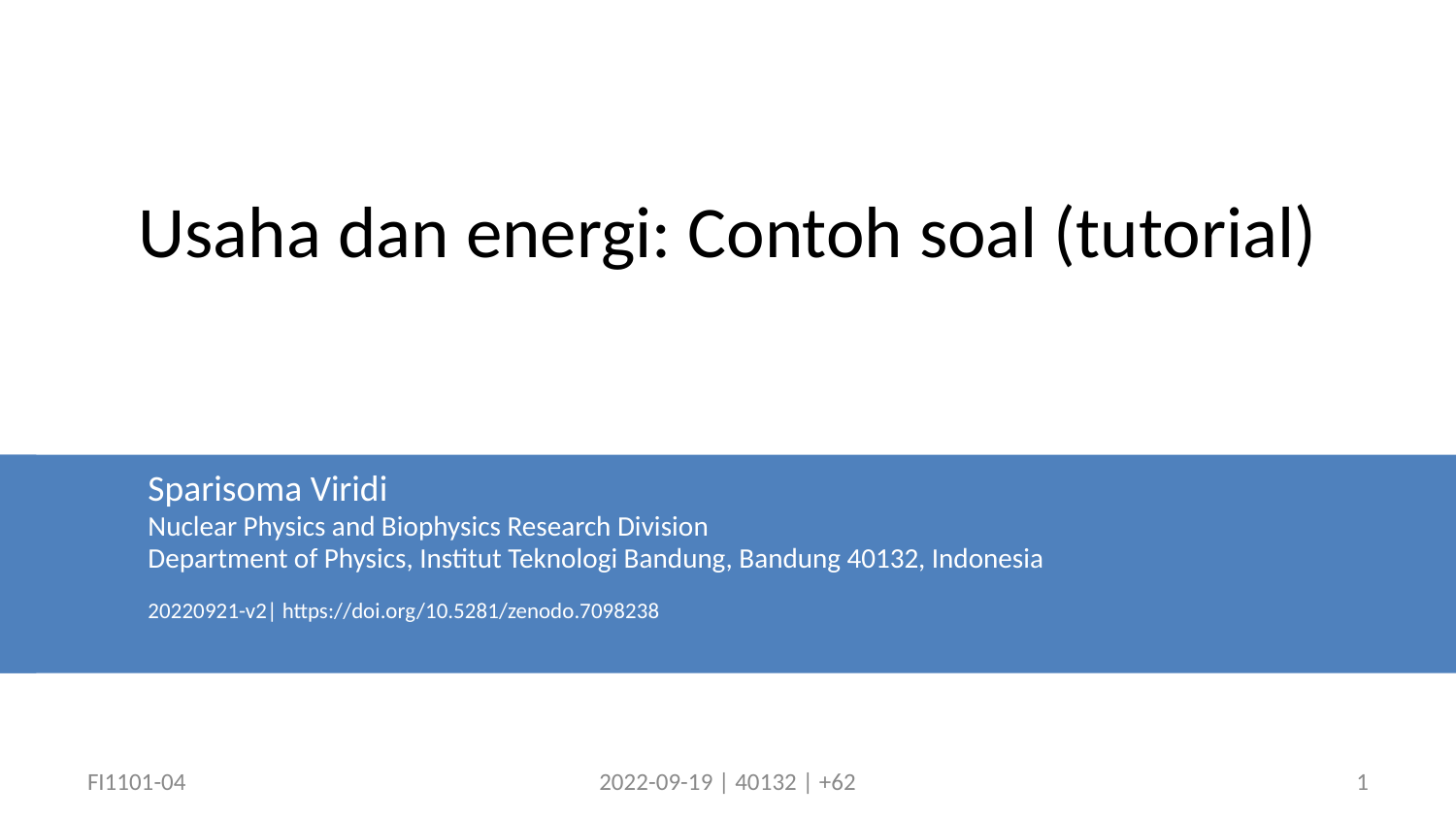

# Usaha dan energi: Contoh soal (tutorial)

Sparisoma Viridi
Nuclear Physics and Biophysics Research Division
Department of Physics, Institut Teknologi Bandung, Bandung 40132, Indonesia

20220921-v2| https://doi.org/10.5281/zenodo.7098238

FI1101-04
2022-09-19 | 40132 | +62
1